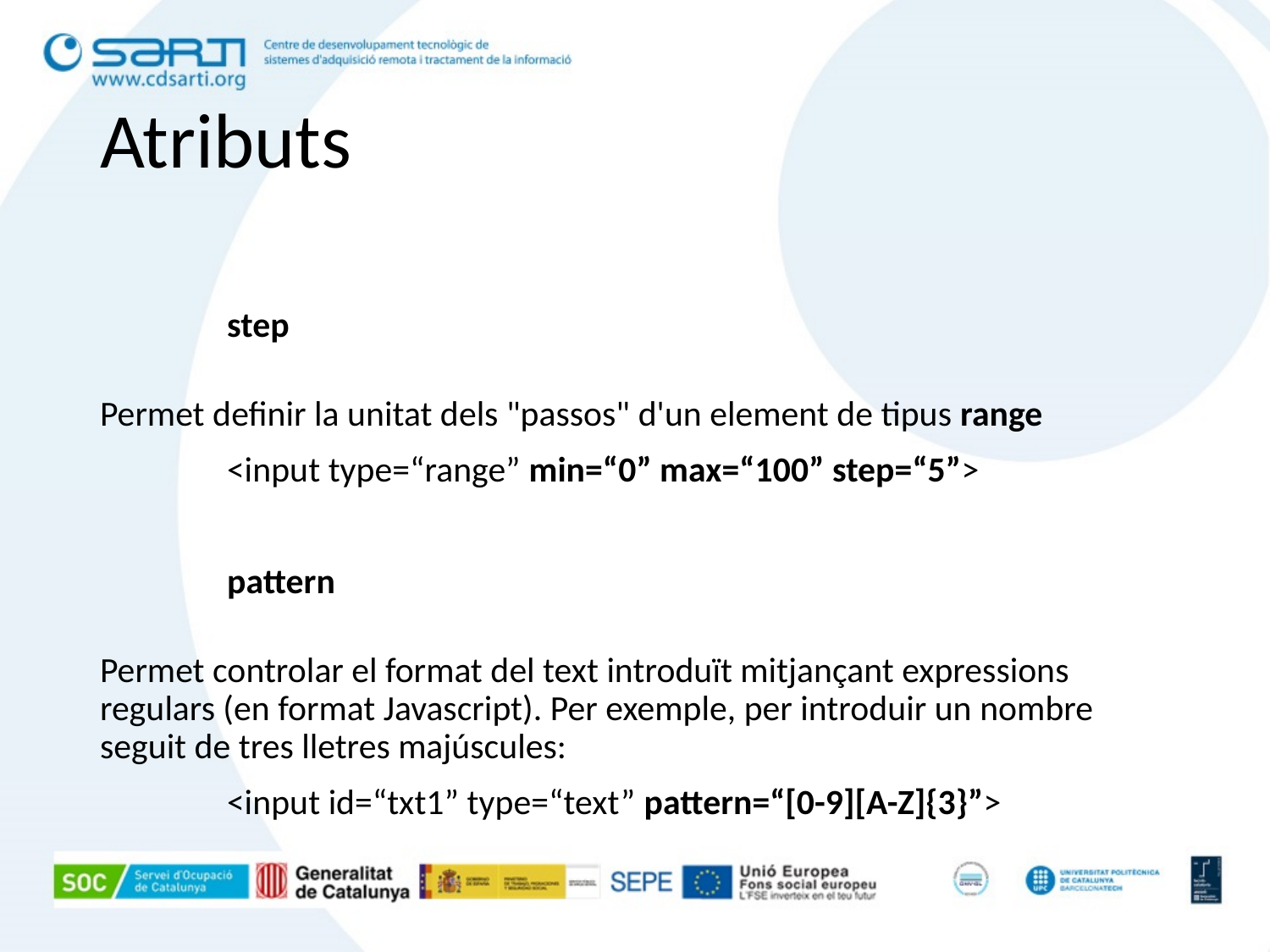

# Atributs

	step

Permet definir la unitat dels "passos" d'un element de tipus range
	<input type=“range” min=“0” max=“100” step=“5”>

	pattern

Permet controlar el format del text introduït mitjançant expressions regulars (en format Javascript). Per exemple, per introduir un nombre seguit de tres lletres majúscules:
	<input id=“txt1” type=“text” pattern=“[0-9][A-Z]{3}”>